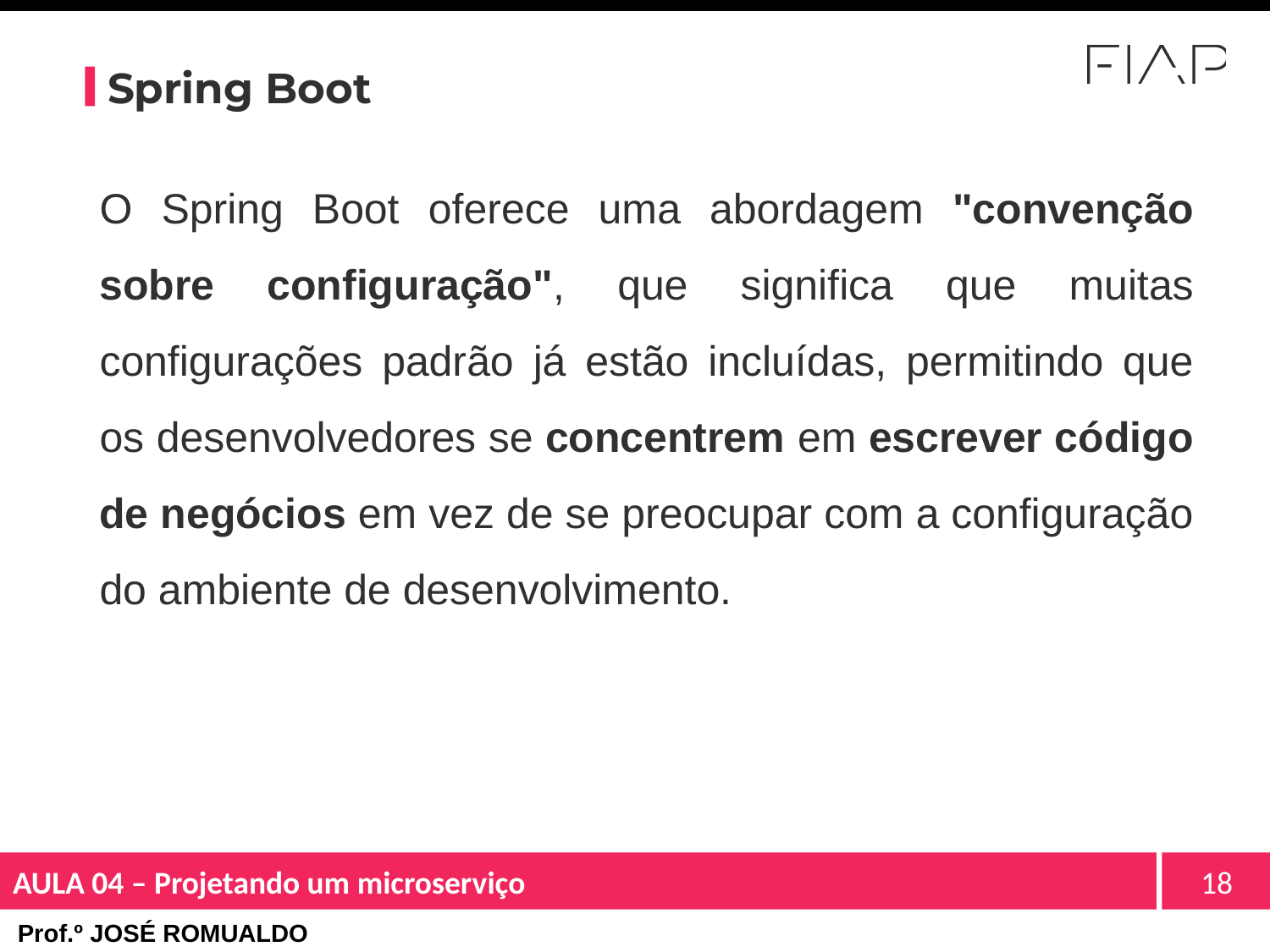

# Spring Boot
O Spring Boot oferece uma abordagem "convenção sobre configuração", que significa que muitas configurações padrão já estão incluídas, permitindo que os desenvolvedores se concentrem em escrever código de negócios em vez de se preocupar com a configuração do ambiente de desenvolvimento.